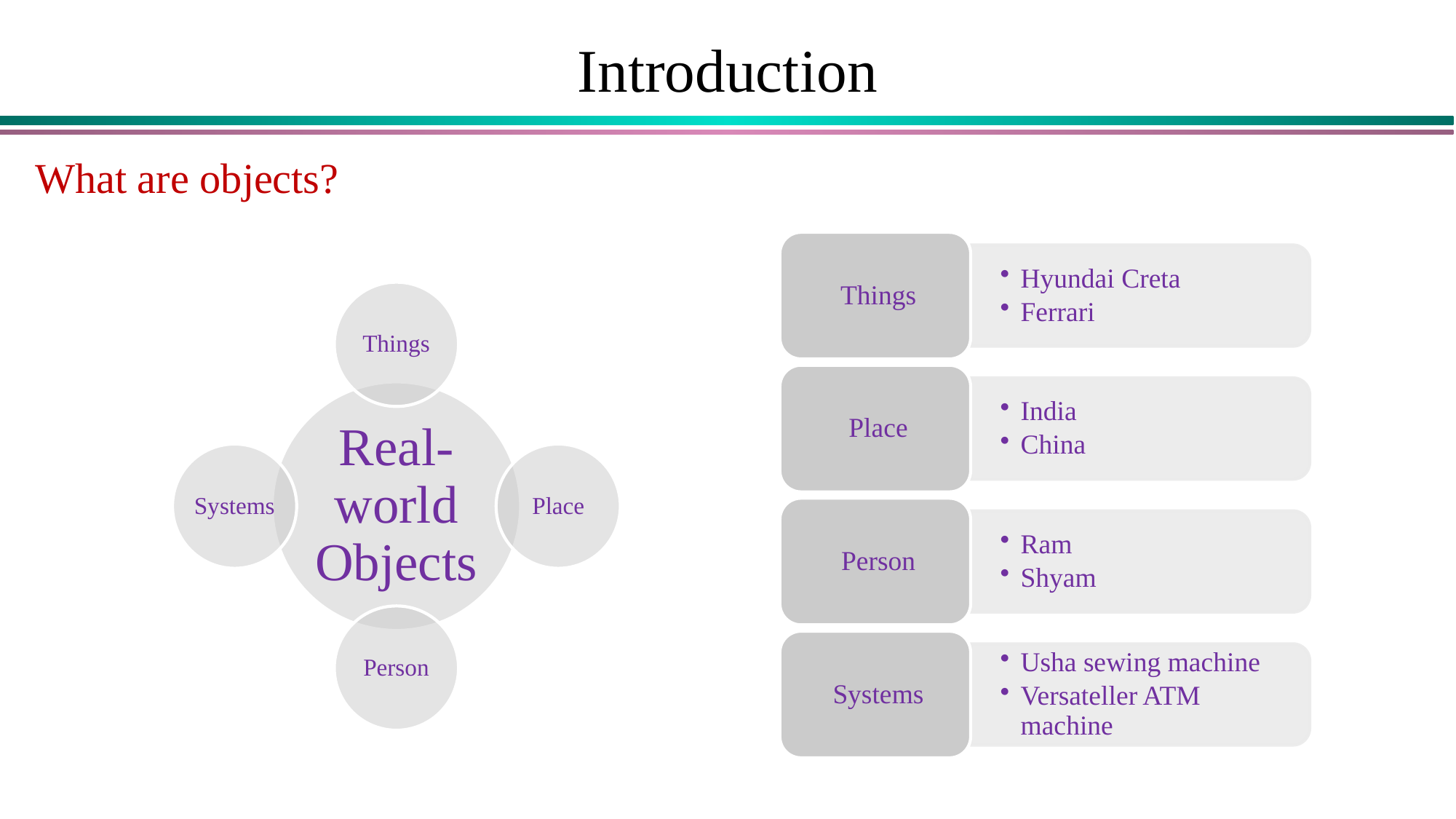

# Introduction
What are objects?
Hyundai Creta
Ferrari
Things
India
China
Place
Ram
Shyam
Person
Usha sewing machine
Versateller ATM machine
Systems
Real-world Objects
Things
Place
Person
Systems